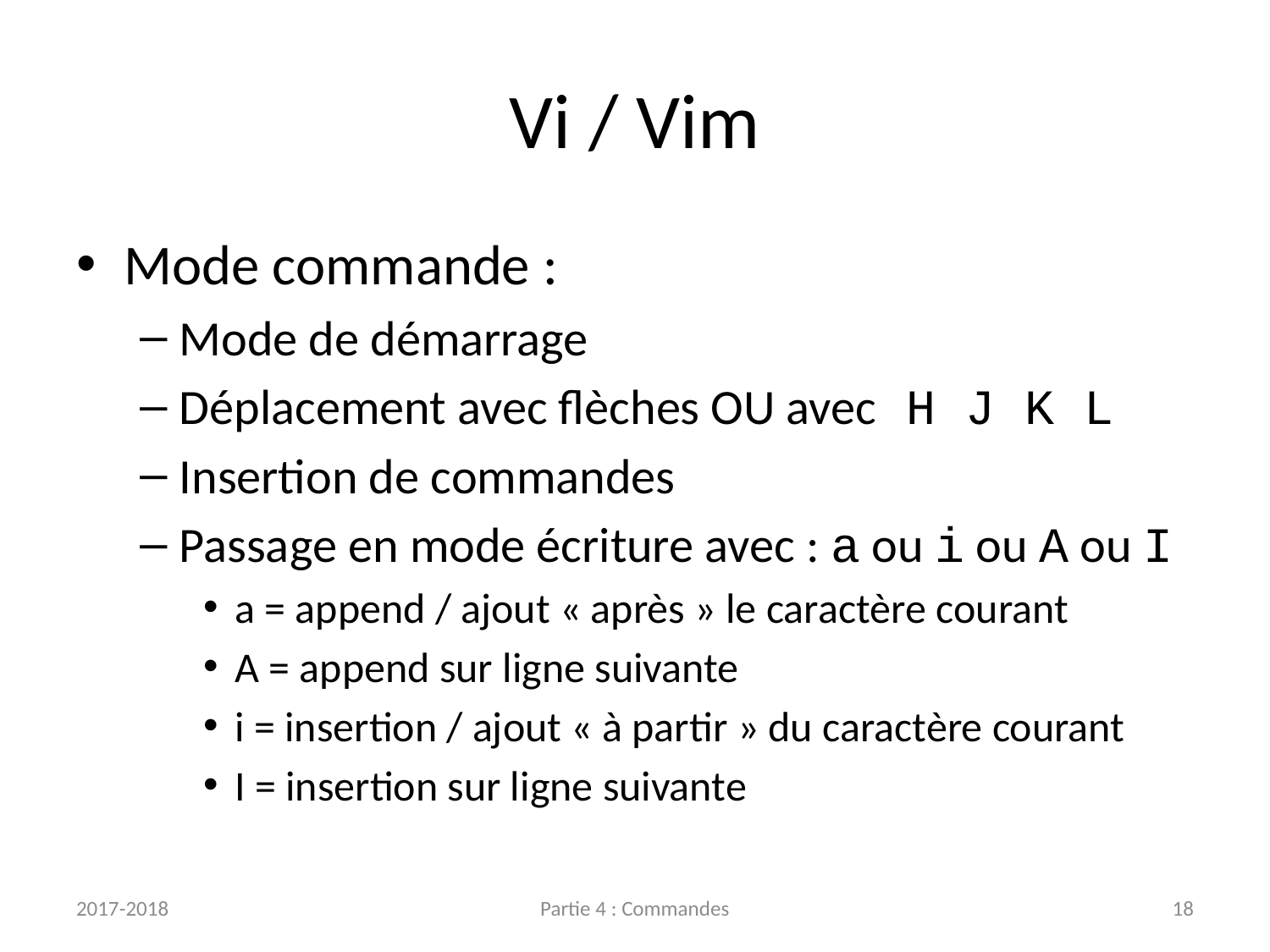

# Vi / Vim
Mode commande :
Mode de démarrage
Déplacement avec flèches OU avec H J K L
Insertion de commandes
Passage en mode écriture avec : a ou i ou A ou I
a = append / ajout « après » le caractère courant
A = append sur ligne suivante
i = insertion / ajout « à partir » du caractère courant
I = insertion sur ligne suivante
2017-2018
Partie 4 : Commandes
18